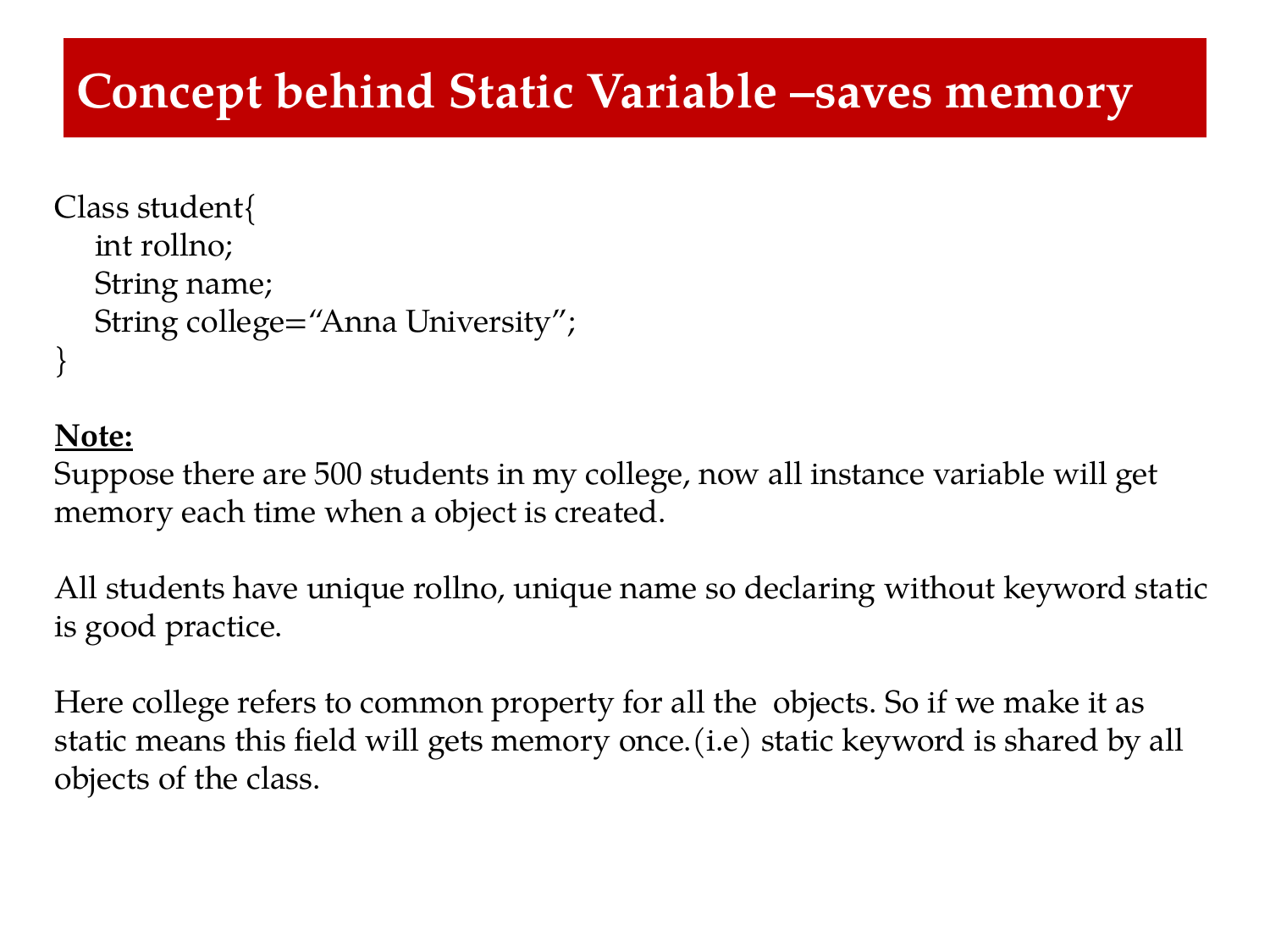

# Concept behind Static Variable –saves memory
Class student{
     int rollno;
     String name;
     String college=“Anna University”;
}

Note:
Suppose there are 500 students in my college, now all instance variable will get memory each time when a object is created.

All students have unique rollno, unique name so declaring without keyword static is good practice.

Here college refers to common property for all the  objects. So if we make it as static means this field will gets memory once.(i.e) static keyword is shared by all objects of the class.